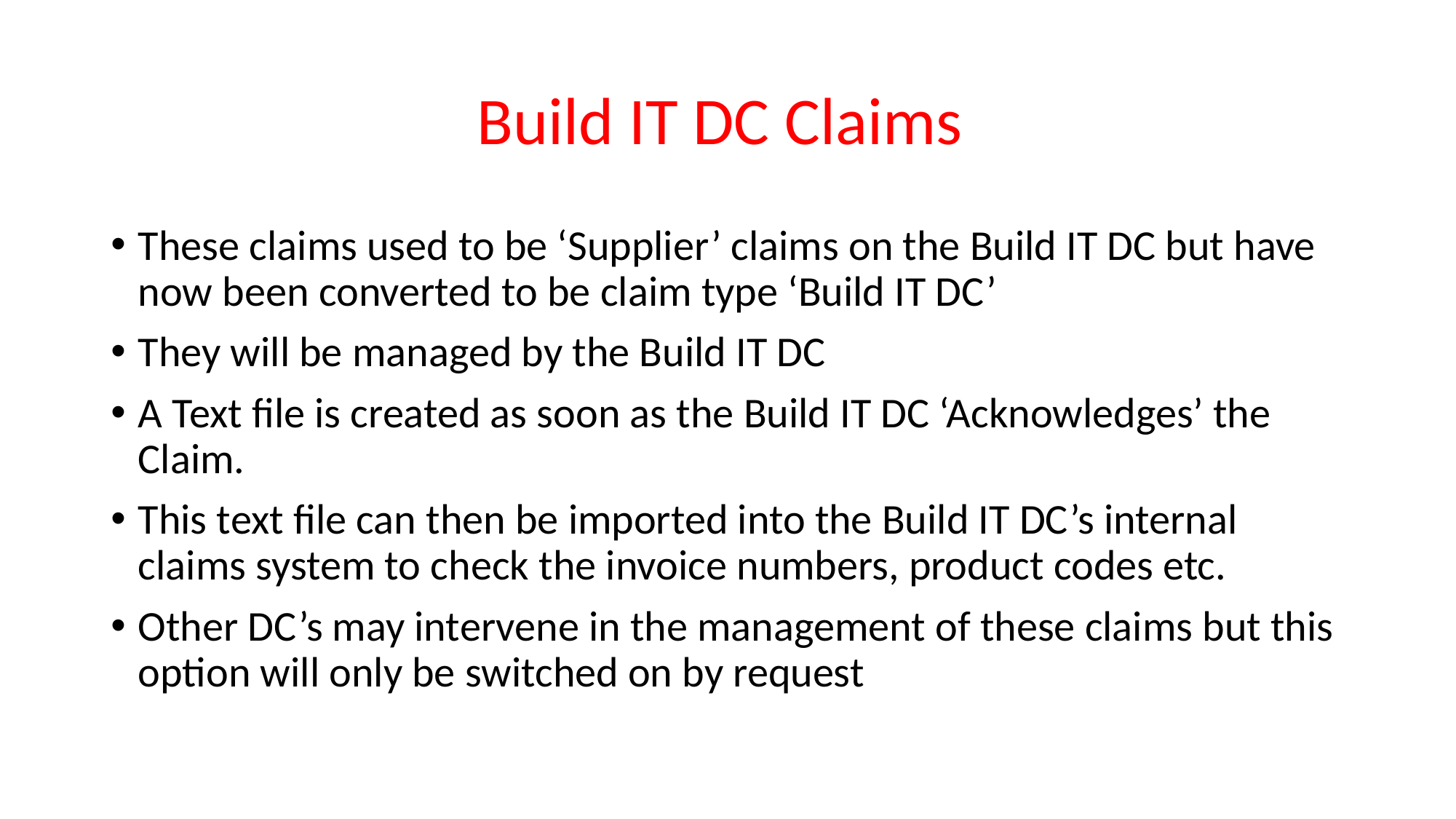

# Build IT DC Claims
These claims used to be ‘Supplier’ claims on the Build IT DC but have now been converted to be claim type ‘Build IT DC’
They will be managed by the Build IT DC
A Text file is created as soon as the Build IT DC ‘Acknowledges’ the Claim.
This text file can then be imported into the Build IT DC’s internal claims system to check the invoice numbers, product codes etc.
Other DC’s may intervene in the management of these claims but this option will only be switched on by request